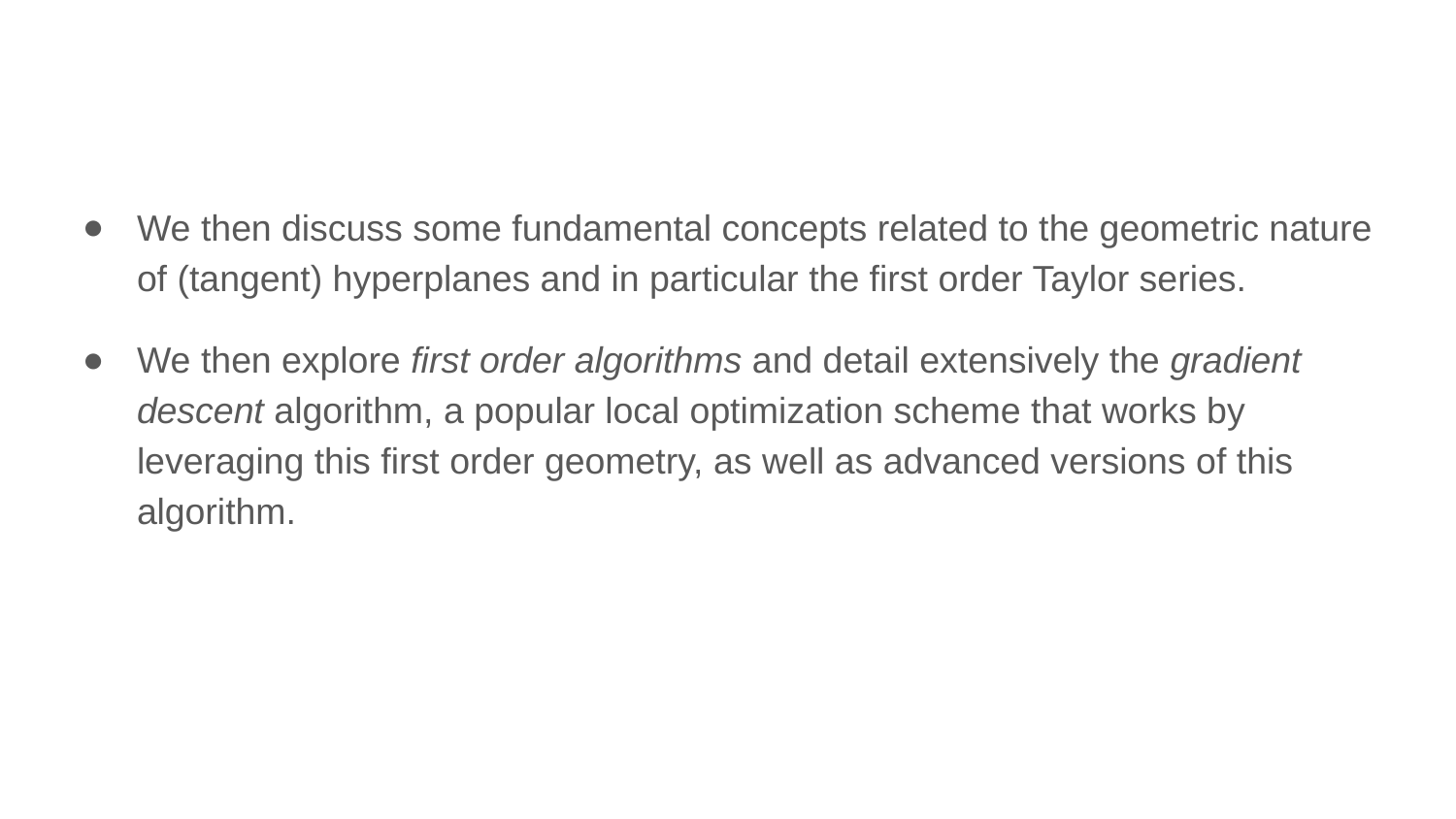

We then discuss some fundamental concepts related to the geometric nature of (tangent) hyperplanes and in particular the first order Taylor series.
We then explore first order algorithms and detail extensively the gradient descent algorithm, a popular local optimization scheme that works by leveraging this first order geometry, as well as advanced versions of this algorithm.